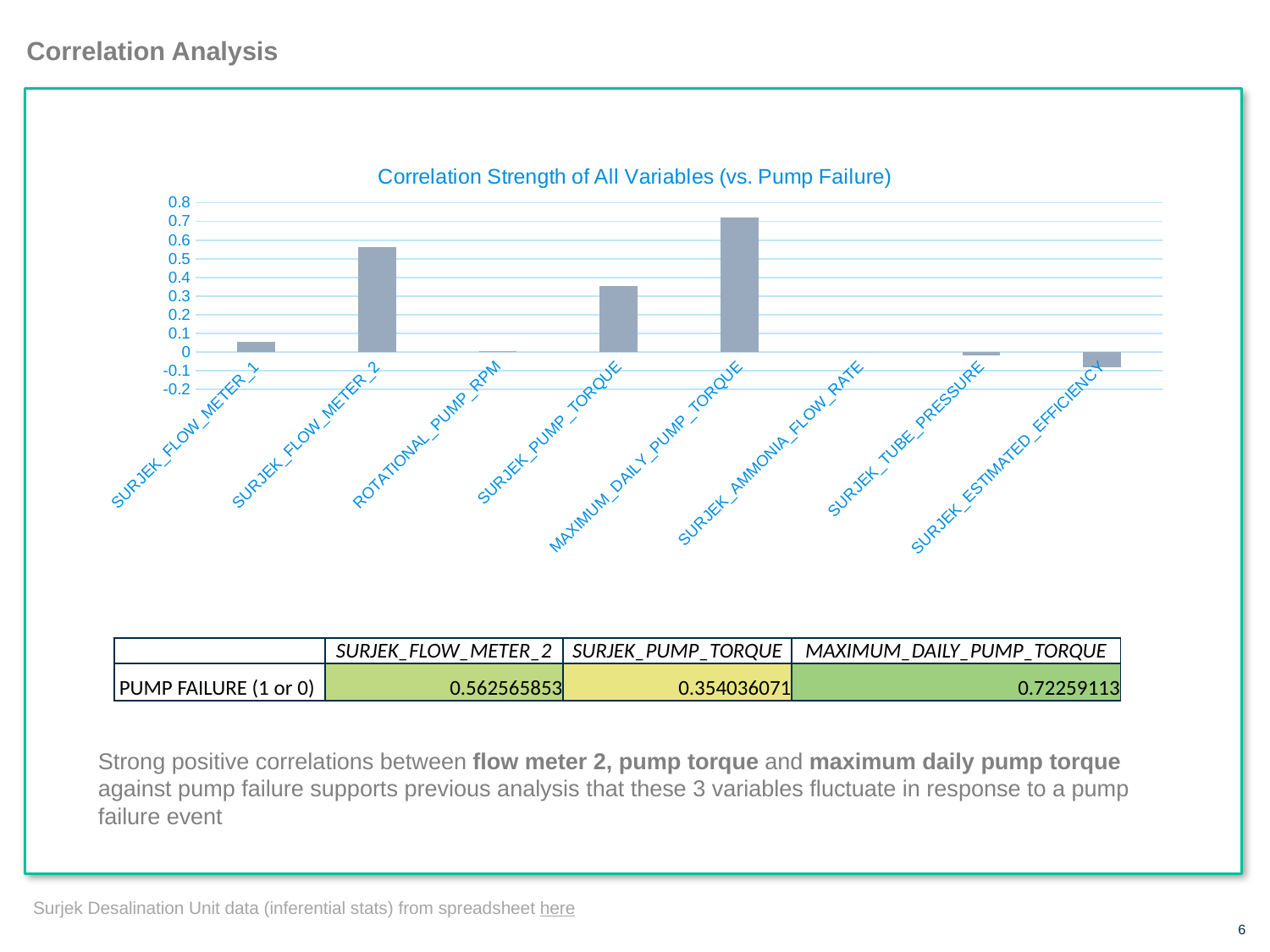

# Correlation Analysis

### Chart: Correlation Strength of All Variables (vs. Pump Failure)

| Category |  |
|---|---|
| SURJEK_FLOW_METER_1 | 0.05432408619990212 |
| SURJEK_FLOW_METER_2 | 0.5625658534544227 |
| ROTATIONAL_PUMP_RPM | 0.004179232697737487 |
| SURJEK_PUMP_TORQUE | 0.35403607110983887 |
| MAXIMUM_DAILY_PUMP_TORQUE | 0.7225911299319295 |
| SURJEK_AMMONIA_FLOW_RATE | 0.0 |
| SURJEK_TUBE_PRESSURE | -0.017756118944007394 |
| SURJEK_ESTIMATED_EFFICIENCY | -0.08334291931592983 |
|  | SURJEK\_FLOW\_METER\_2 | SURJEK\_PUMP\_TORQUE | MAXIMUM\_DAILY\_PUMP\_TORQUE |
| --- | --- | --- | --- |
| PUMP FAILURE (1 or 0) | 0.562565853 | 0.354036071 | 0.72259113 |
Strong positive correlations between flow meter 2, pump torque and maximum daily pump torque against pump failure supports previous analysis that these 3 variables fluctuate in response to a pump failure event
Surjek Desalination Unit data (inferential stats) from spreadsheet here